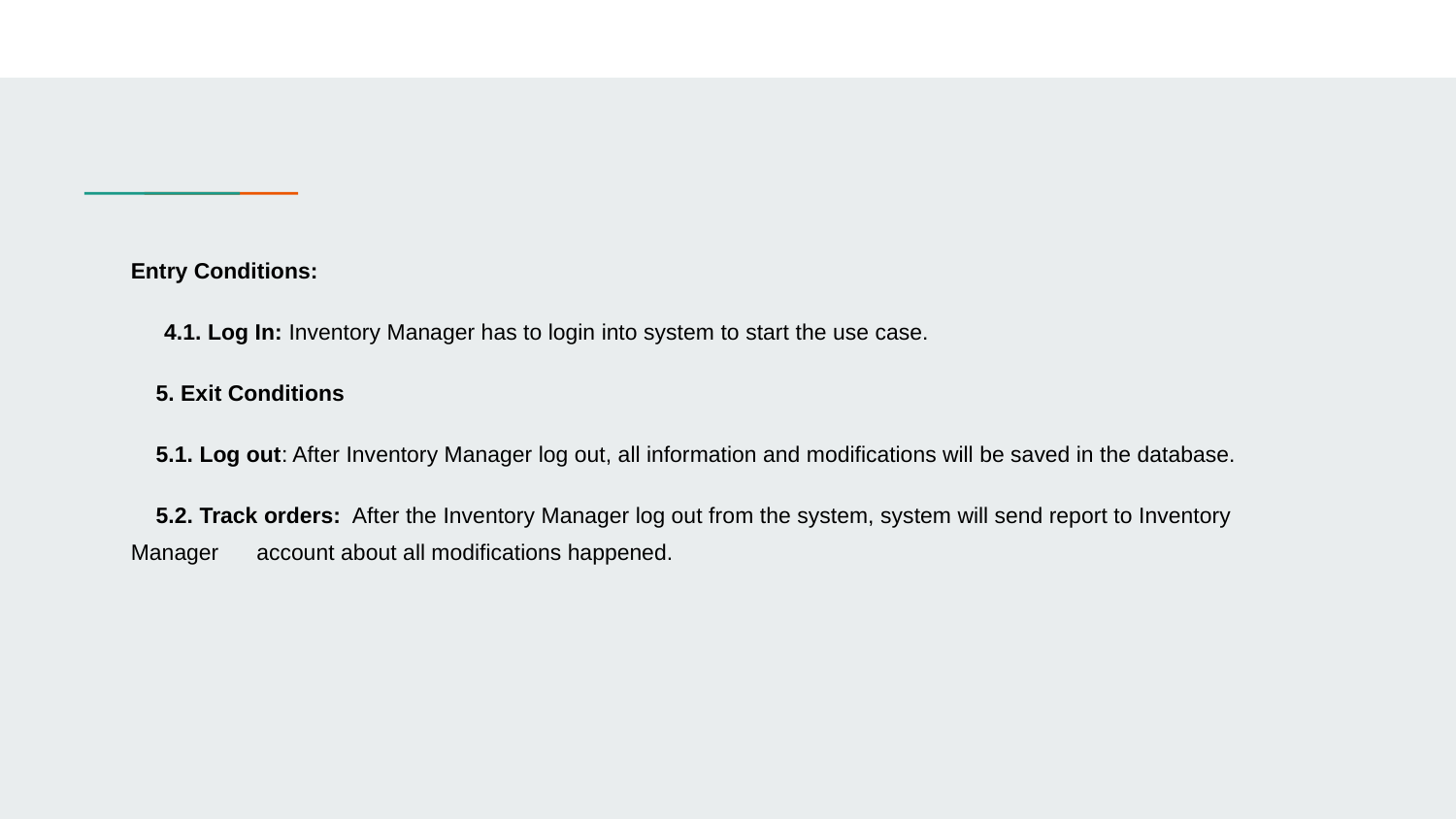

Entry Conditions:
      4.1. Log In: Inventory Manager has to login into system to start the use case.
    5. Exit Conditions
    5.1. Log out: After Inventory Manager log out, all information and modifications will be saved in the database.
    5.2. Track orders:  After the Inventory Manager log out from the system, system will send report to Inventory Manager      account about all modifications happened.